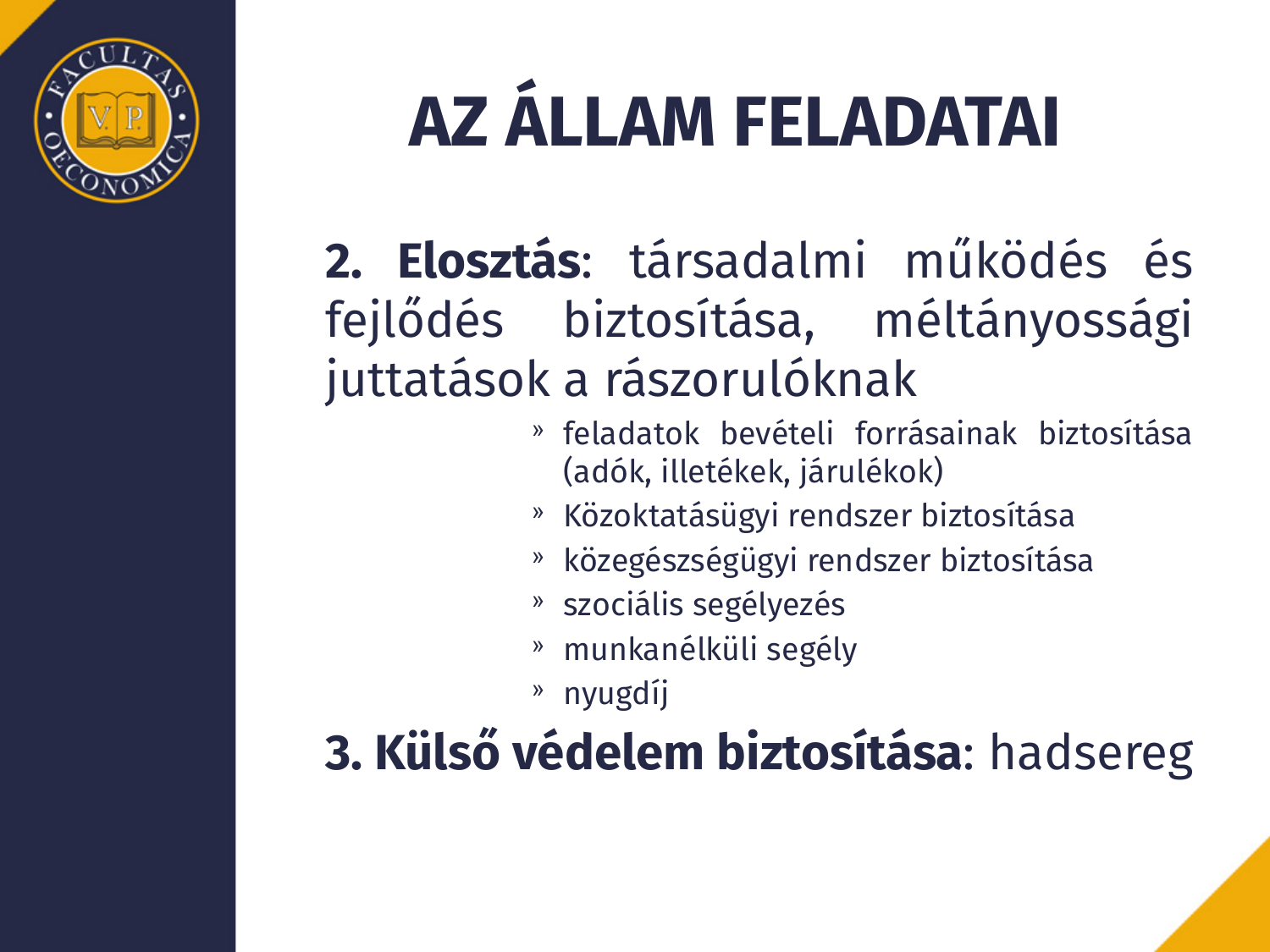

# AZ ÁLLAM FELADATAI
	2. Elosztás: társadalmi működés és fejlődés biztosítása, méltányossági juttatások a rászorulóknak
feladatok bevételi forrásainak biztosítása (adók, illetékek, járulékok)
Közoktatásügyi rendszer biztosítása
közegészségügyi rendszer biztosítása
szociális segélyezés
munkanélküli segély
nyugdíj
	3. Külső védelem biztosítása: hadsereg